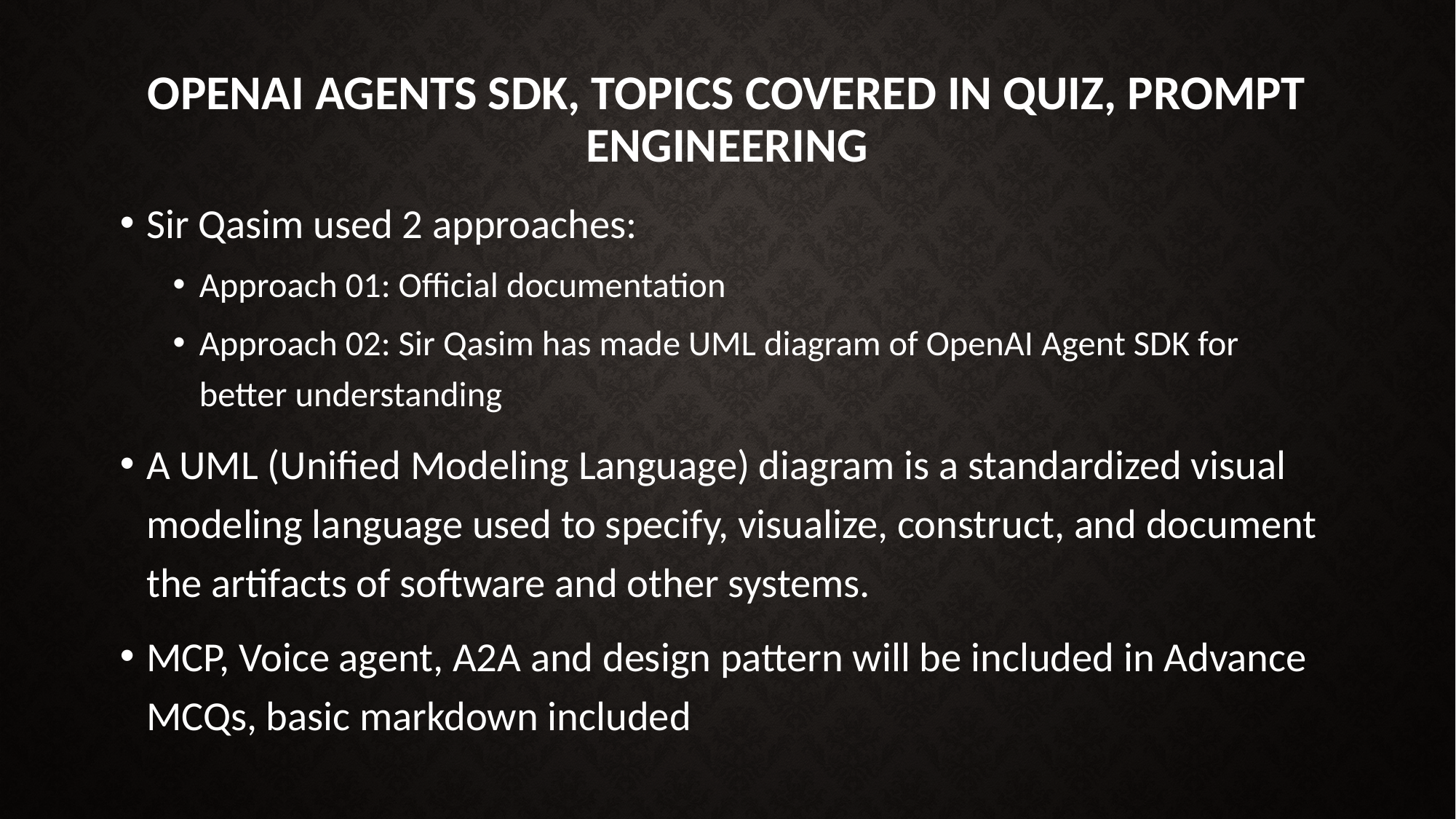

# OpenAI Agents SDK, Topics Covered in Quiz, Prompt Engineering
Sir Qasim used 2 approaches:
Approach 01: Official documentation
Approach 02: Sir Qasim has made UML diagram of OpenAI Agent SDK for better understanding
A UML (Unified Modeling Language) diagram is a standardized visual modeling language used to specify, visualize, construct, and document the artifacts of software and other systems.
MCP, Voice agent, A2A and design pattern will be included in Advance MCQs, basic markdown included